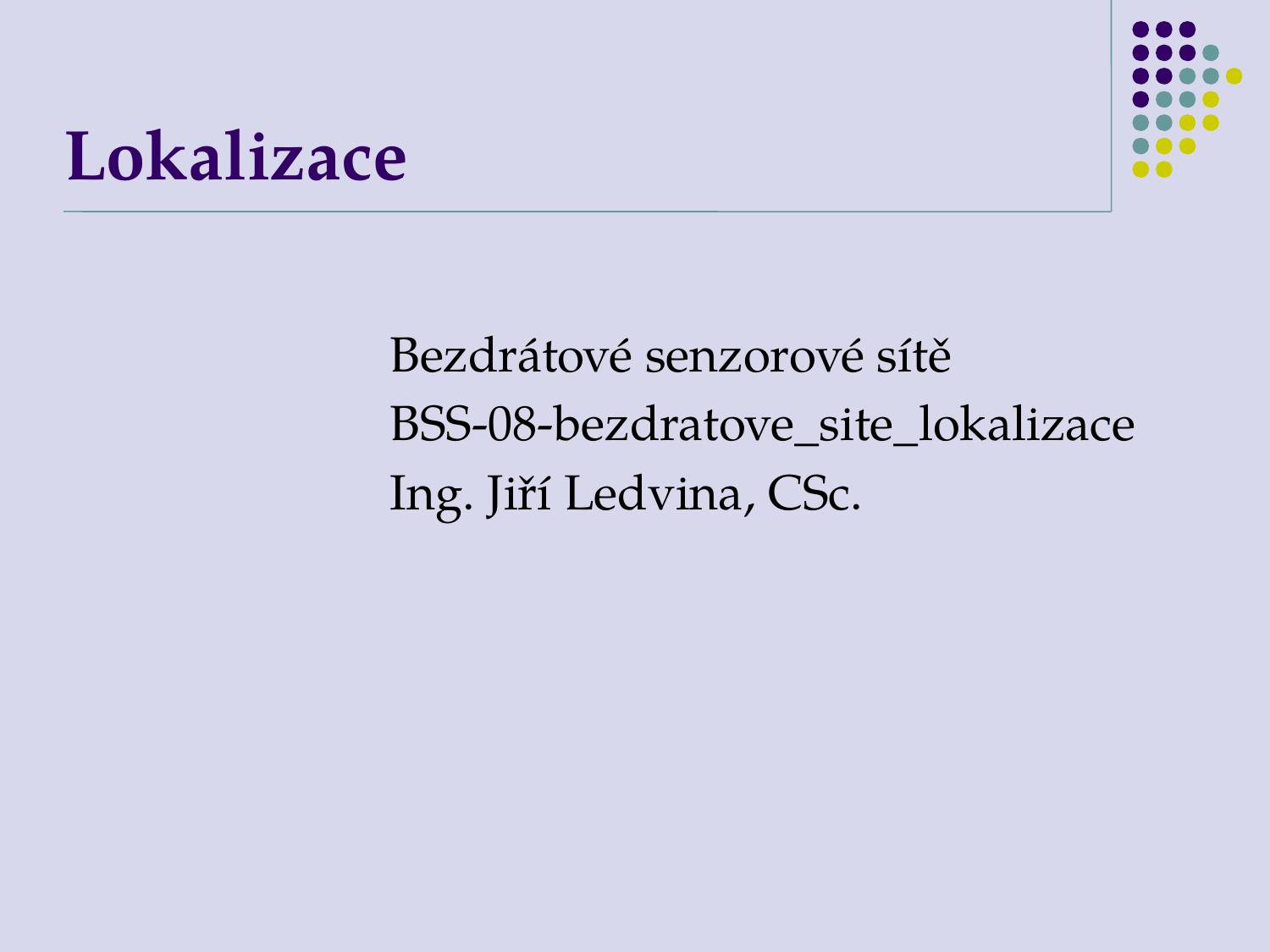

Lokalizace
# Bezdrátové senzorové sítě
BSS-08-bezdratove_site_lokalizace
Ing. Jiří Ledvina, CSc.